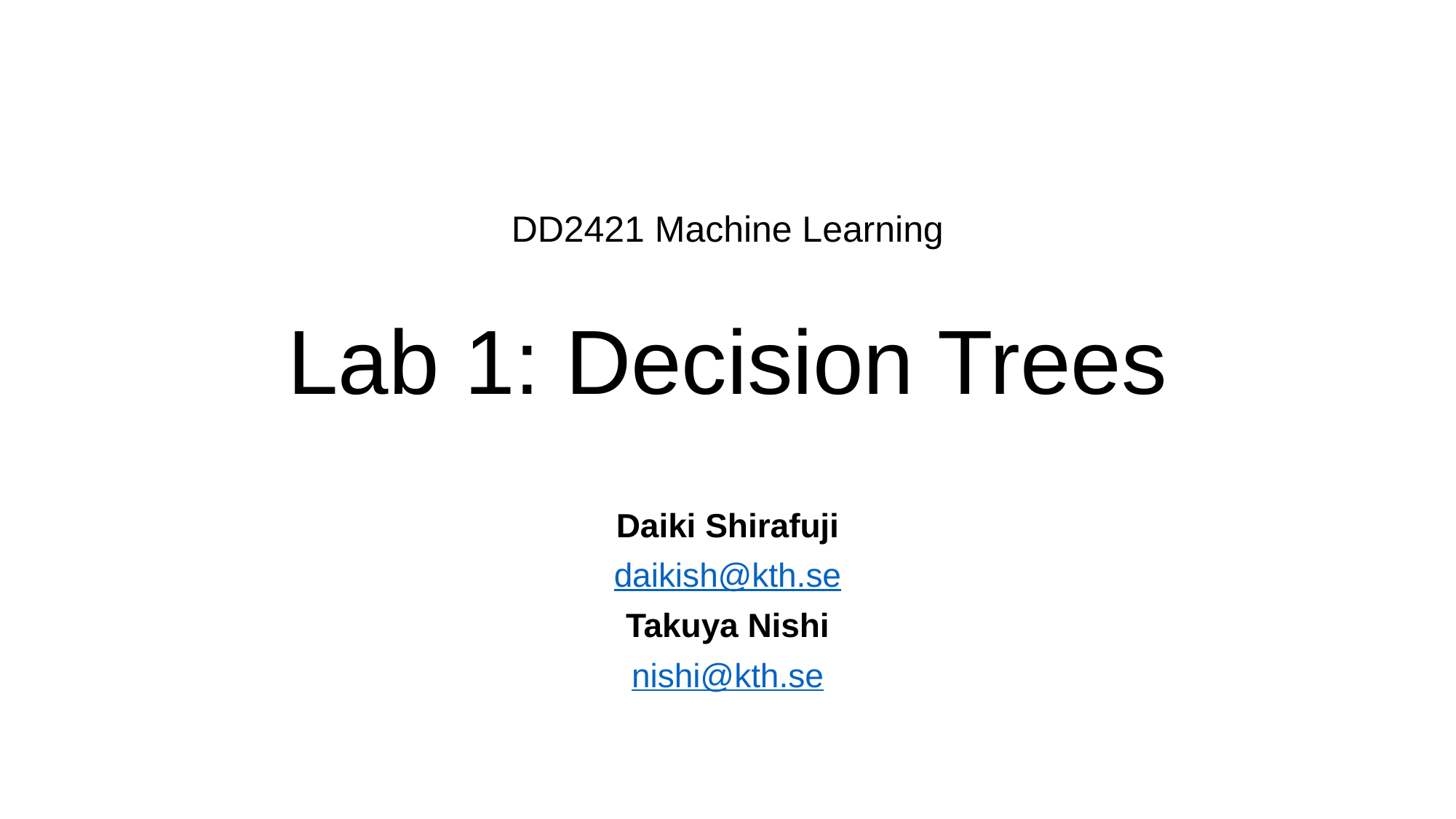

# DD2421 Machine Learning Lab 1: Decision Trees
Daiki Shirafuji
daikish@kth.se
Takuya Nishi
nishi@kth.se